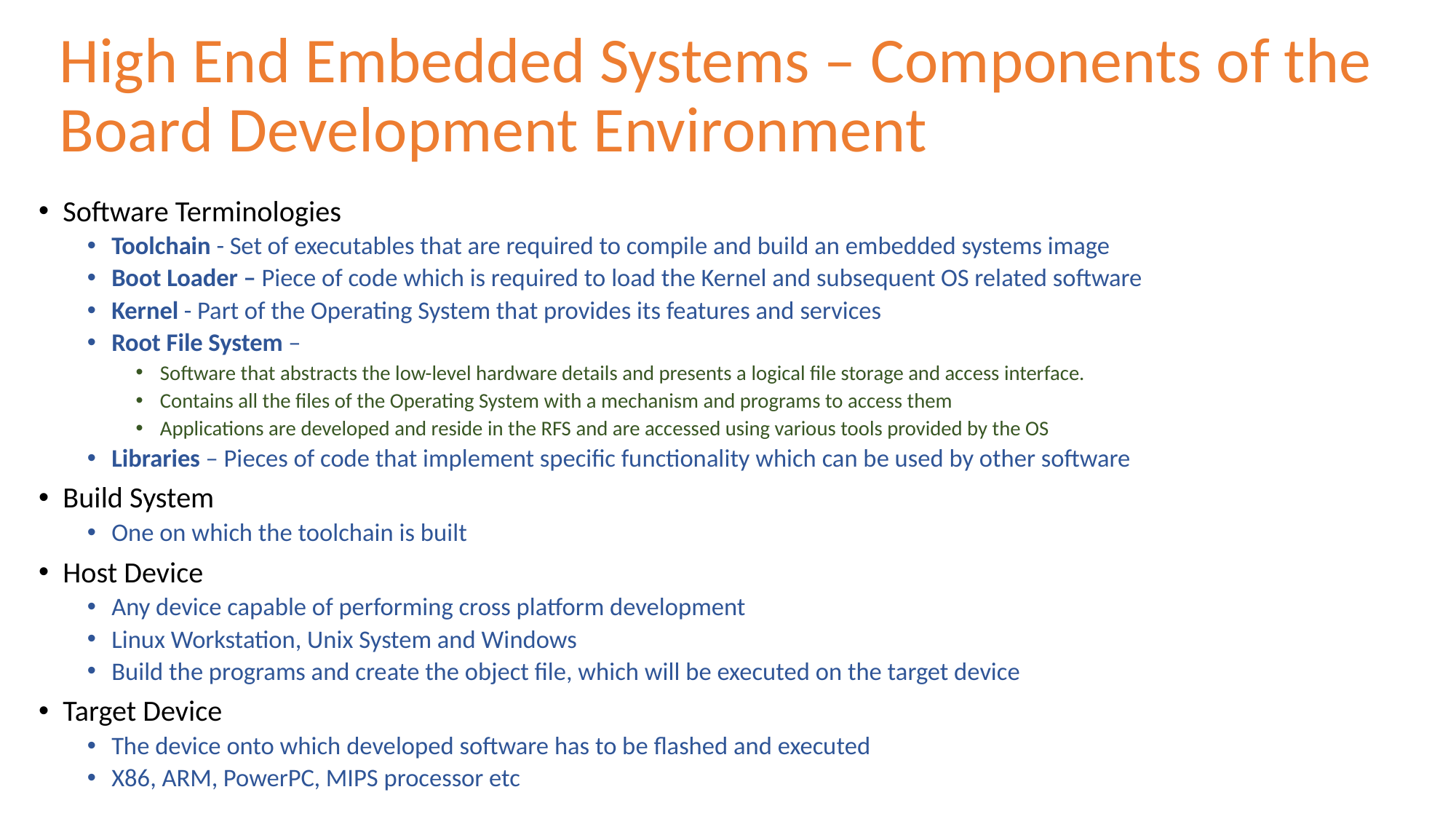

# High End Embedded Systems – Components of the Board Development Environment
Software Terminologies
Toolchain - Set of executables that are required to compile and build an embedded systems image
Boot Loader – Piece of code which is required to load the Kernel and subsequent OS related software
Kernel - Part of the Operating System that provides its features and services
Root File System –
Software that abstracts the low-level hardware details and presents a logical file storage and access interface.
Contains all the files of the Operating System with a mechanism and programs to access them
Applications are developed and reside in the RFS and are accessed using various tools provided by the OS
Libraries – Pieces of code that implement specific functionality which can be used by other software
Build System
One on which the toolchain is built
Host Device
Any device capable of performing cross platform development
Linux Workstation, Unix System and Windows
Build the programs and create the object file, which will be executed on the target device
Target Device
The device onto which developed software has to be flashed and executed
X86, ARM, PowerPC, MIPS processor etc